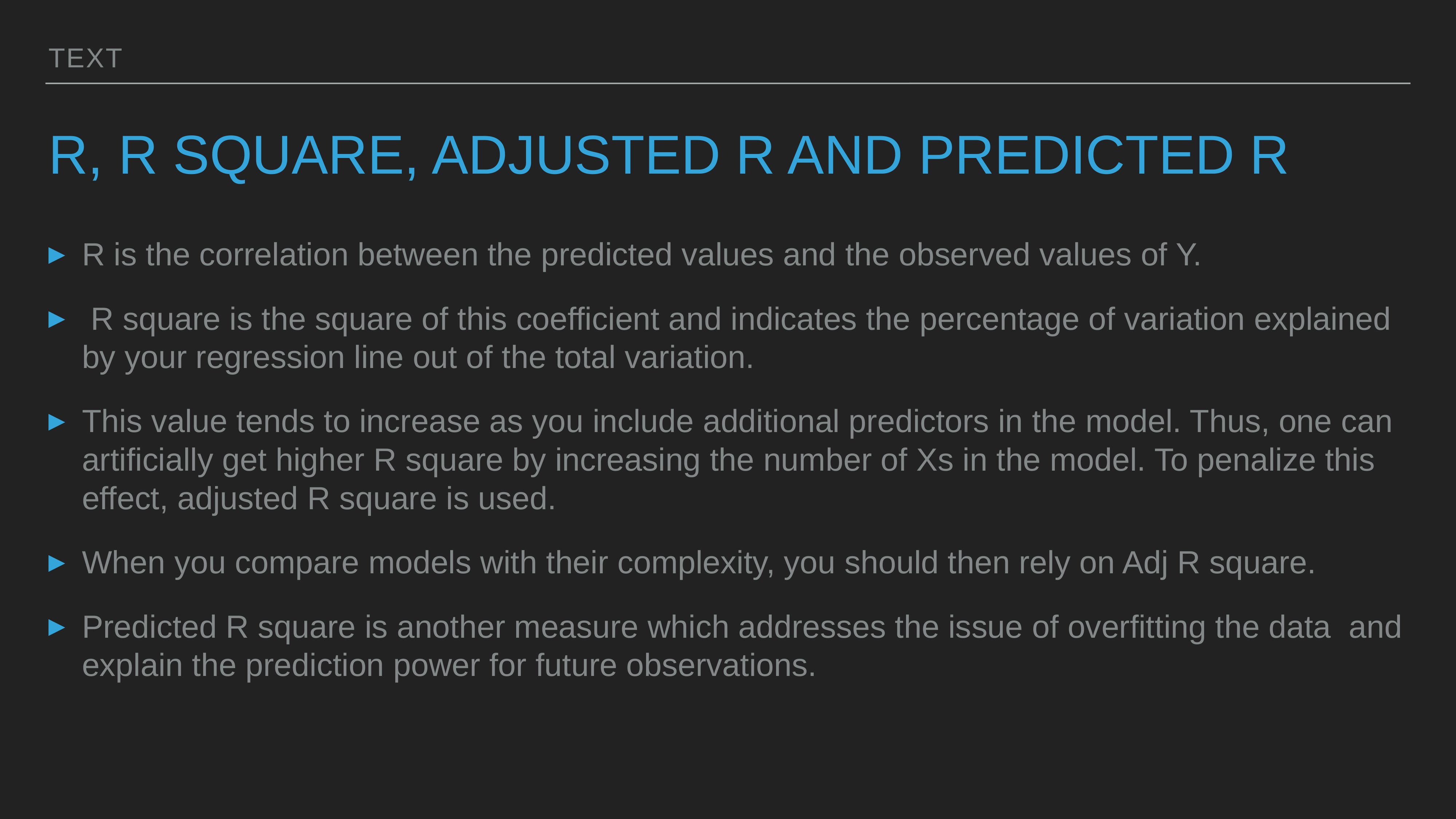

Text
# R, R square, Adjusted R and Predicted r
R is the correlation between the predicted values and the observed values of Y.
 R square is the square of this coefficient and indicates the percentage of variation explained by your regression line out of the total variation.
This value tends to increase as you include additional predictors in the model. Thus, one can artificially get higher R square by increasing the number of Xs in the model. To penalize this effect, adjusted R square is used.
When you compare models with their complexity, you should then rely on Adj R square.
Predicted R square is another measure which addresses the issue of overfitting the data  and explain the prediction power for future observations.